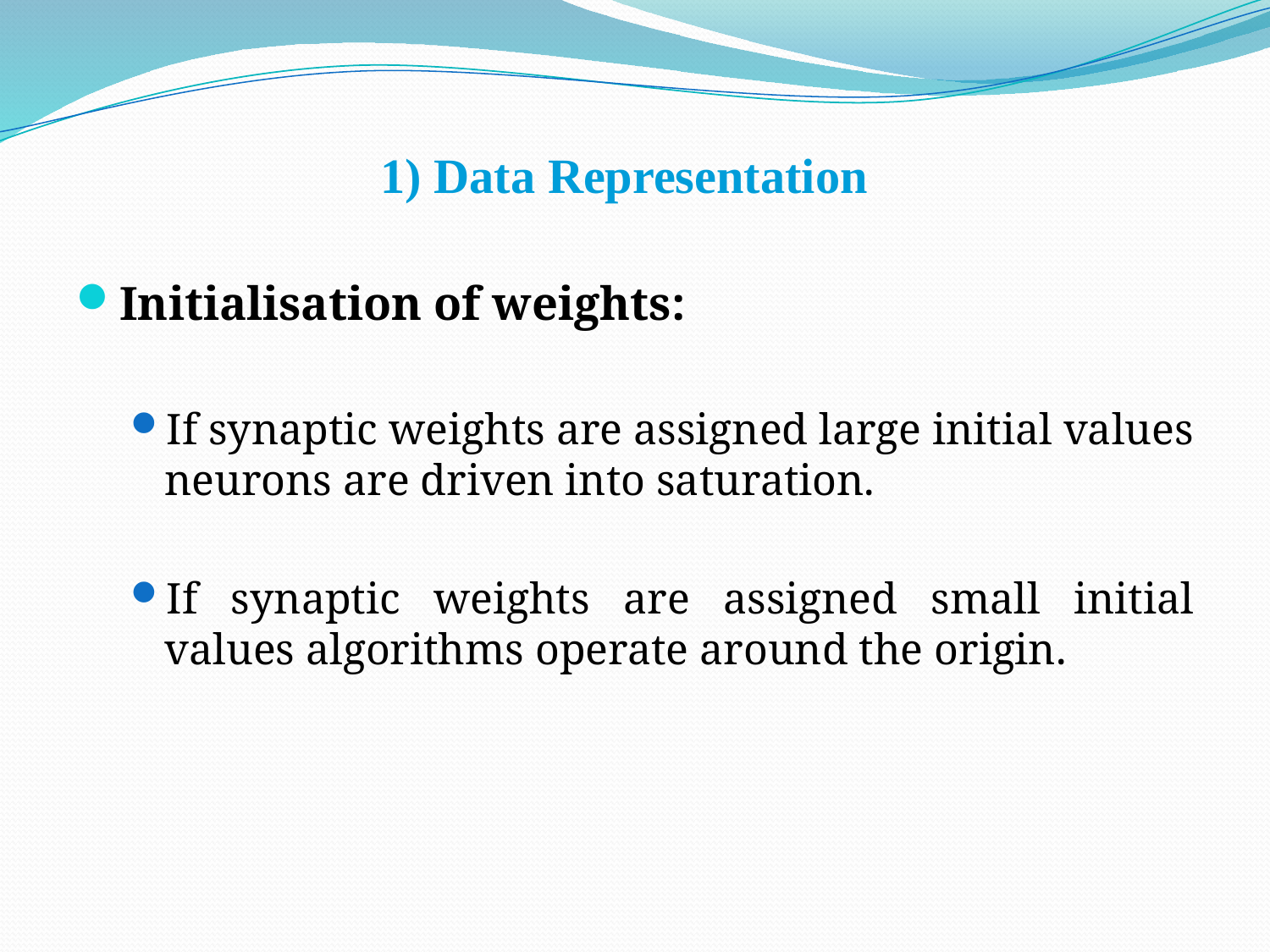

# 1) Data Representation
Initialisation of weights:

If synaptic weights are assigned large initial values neurons are driven into saturation.

If synaptic weights are assigned small initial values algorithms operate around the origin.